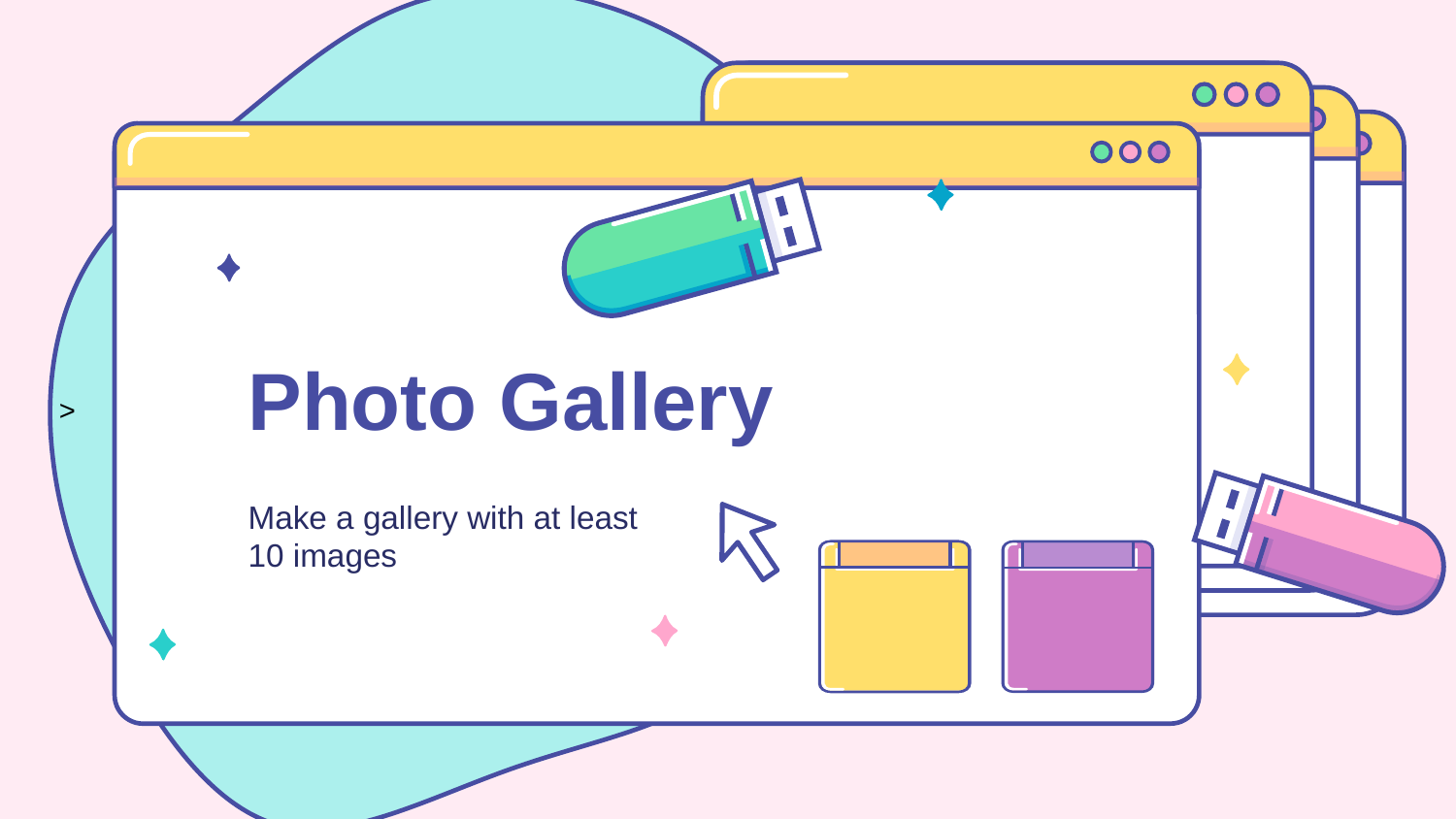

# Photo Gallery

Make a gallery with at least 10 images